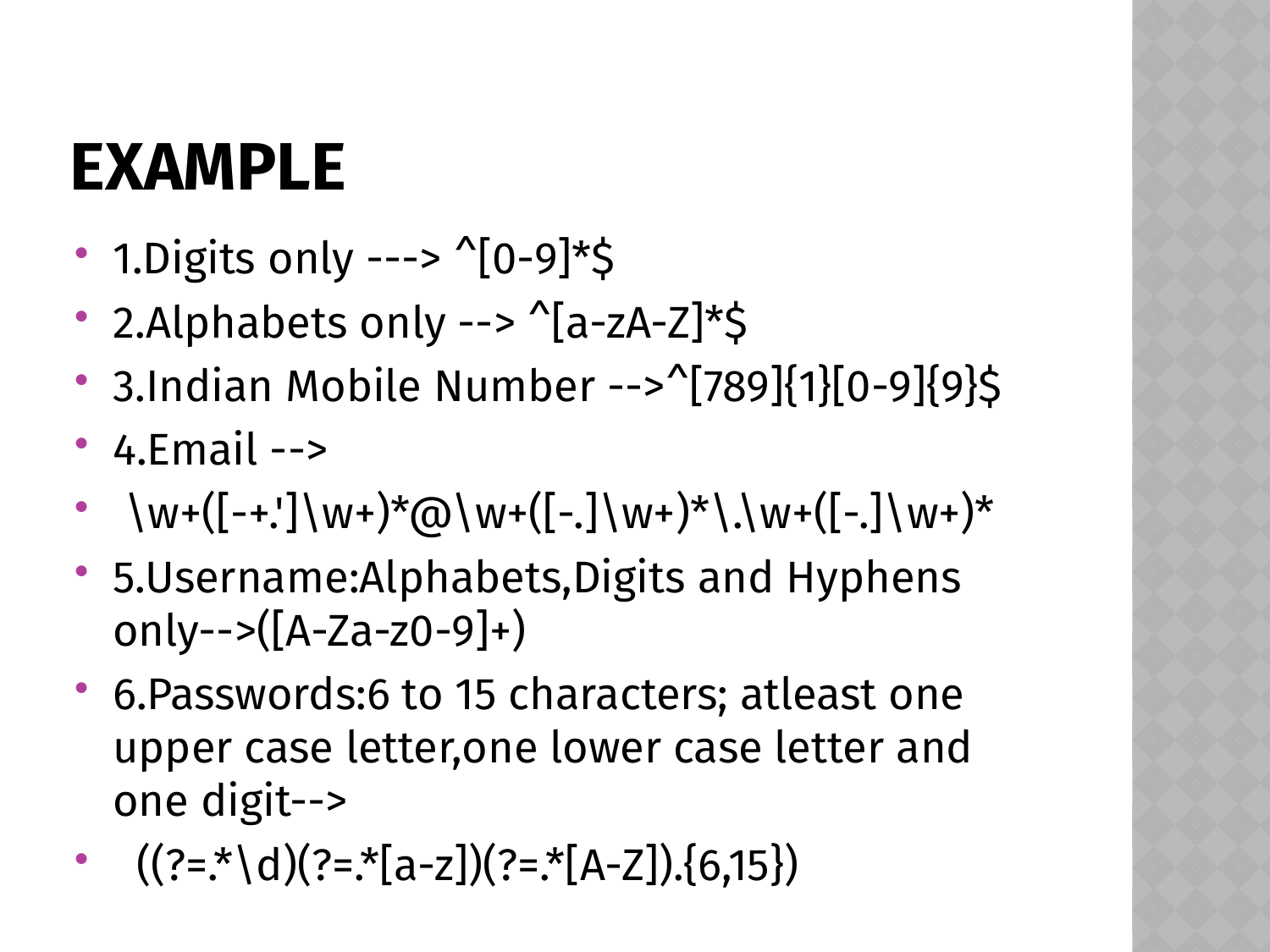

# example
1.Digits only ---> ^[0-9]*$
2.Alphabets only --> ^[a-zA-Z]*$
3.Indian Mobile Number -->^[789]{1}[0-9]{9}$
4.Email -->
 \w+([-+.']\w+)*@\w+([-.]\w+)*\.\w+([-.]\w+)*
5.Username:Alphabets,Digits and Hyphens only-->([A-Za-z0-9]+)
6.Passwords:6 to 15 characters; atleast one upper case letter,one lower case letter and one digit-->
  ((?=.*\d)(?=.*[a-z])(?=.*[A-Z]).{6,15})